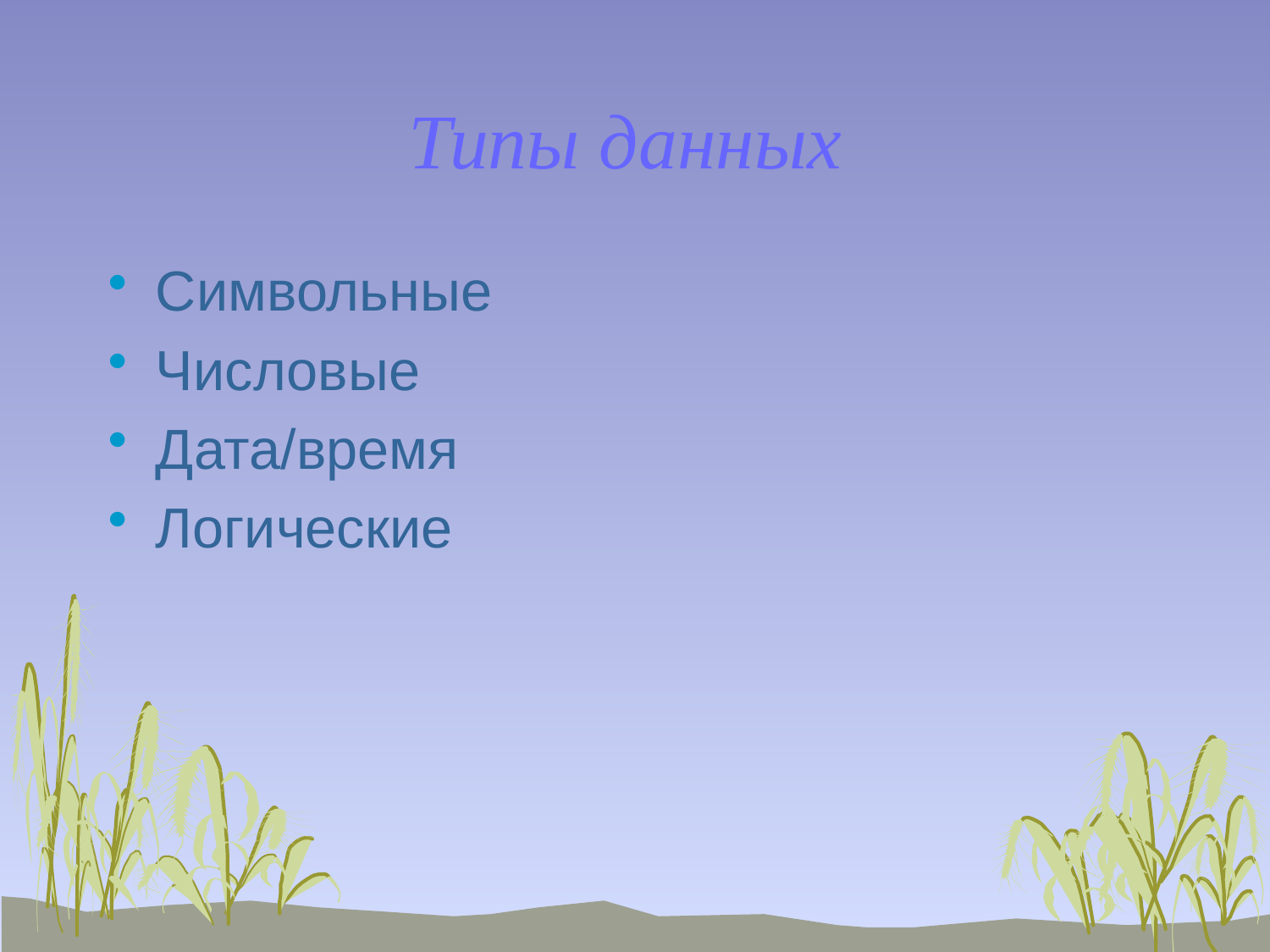

# Типы данных
Символьные
Числовые
Дата/время
Логические